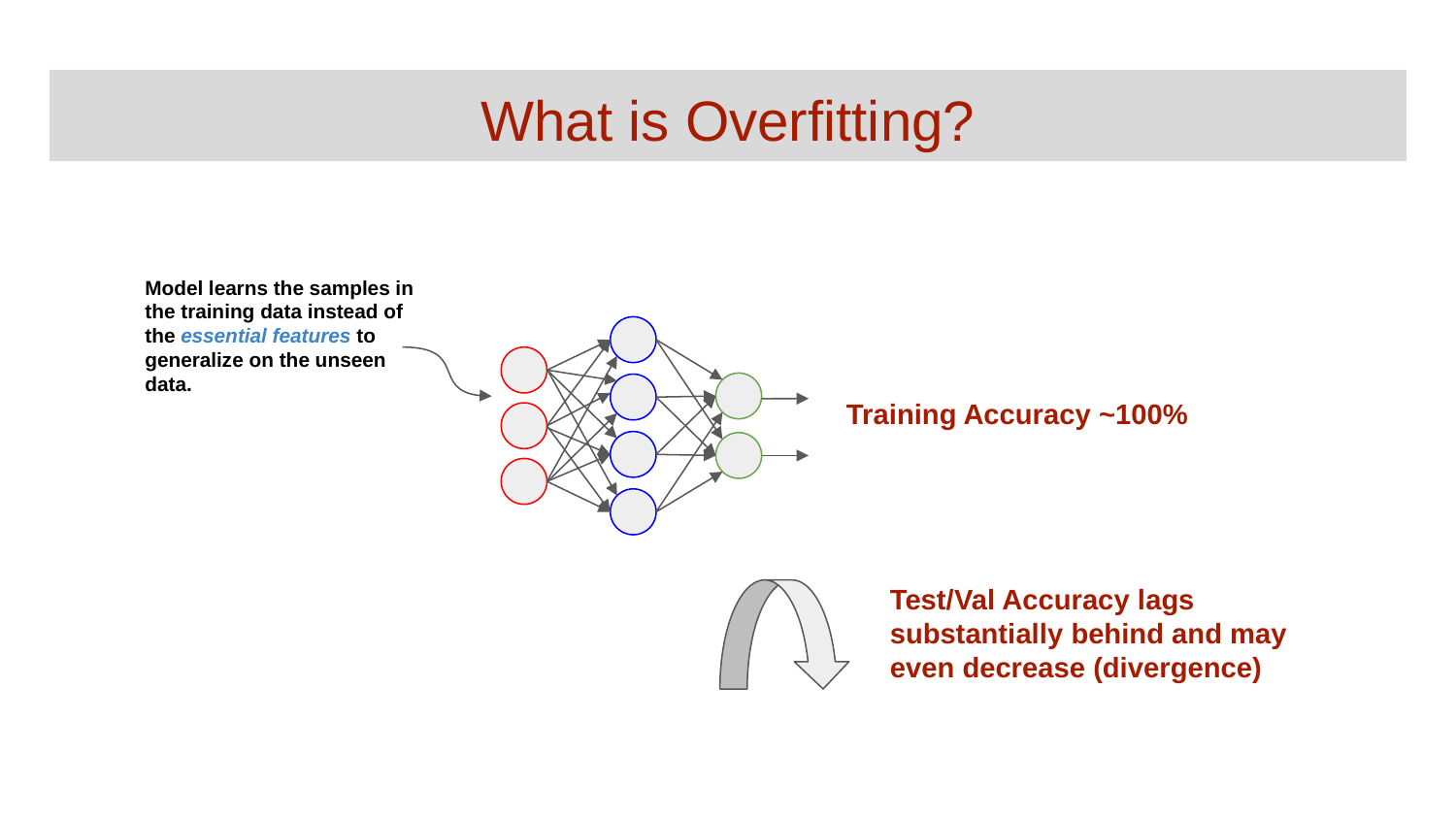

# What is Overfitting?
Model learns the samples in the training data instead of the essential features to generalize on the unseen data.

Training Accuracy ~100%

Test/Val Accuracy lags substantially behind and may even decrease (divergence)